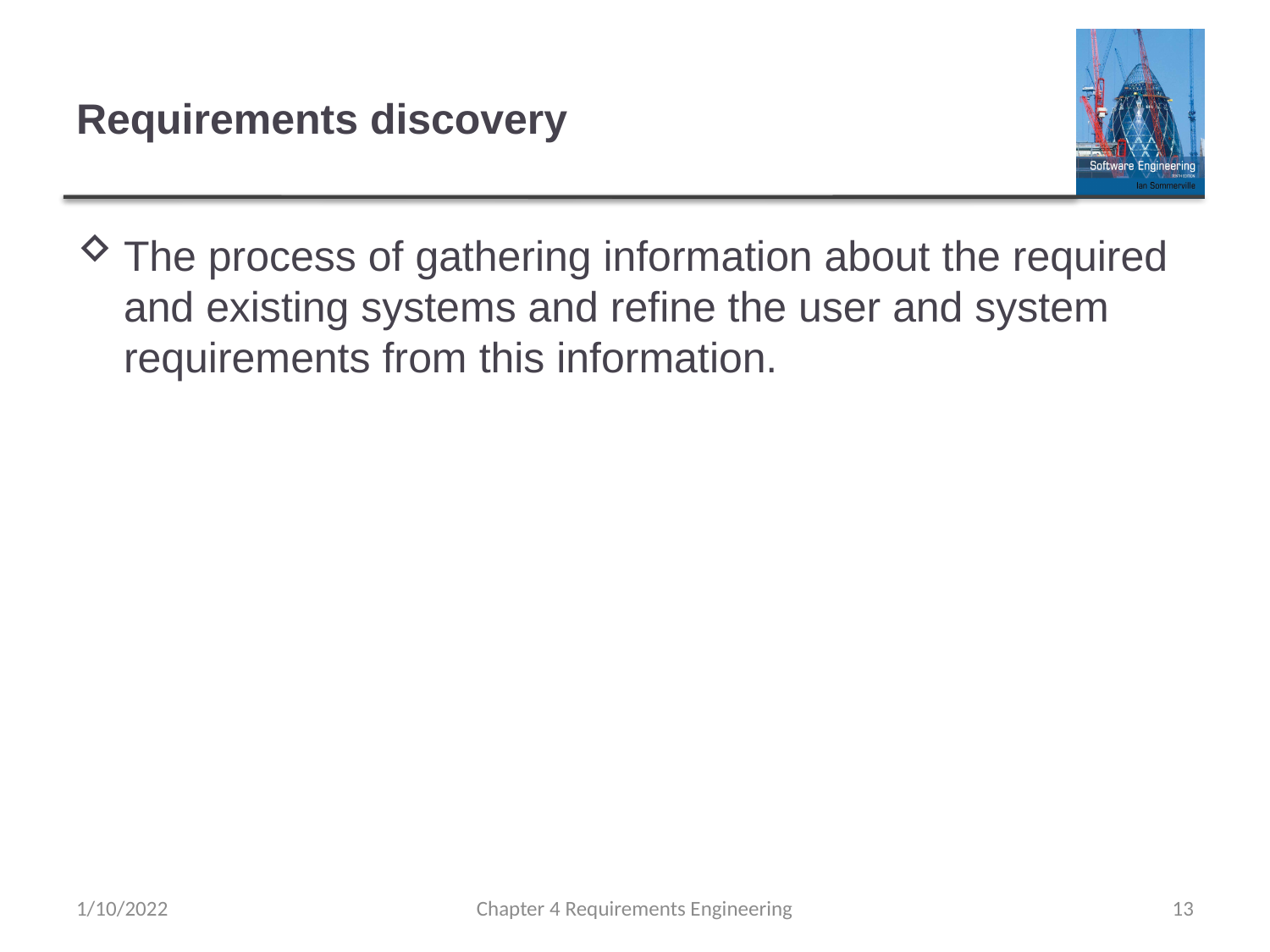

# Requirements discovery
The process of gathering information about the required and existing systems and refine the user and system requirements from this information.
1/10/2022
Chapter 4 Requirements Engineering
13